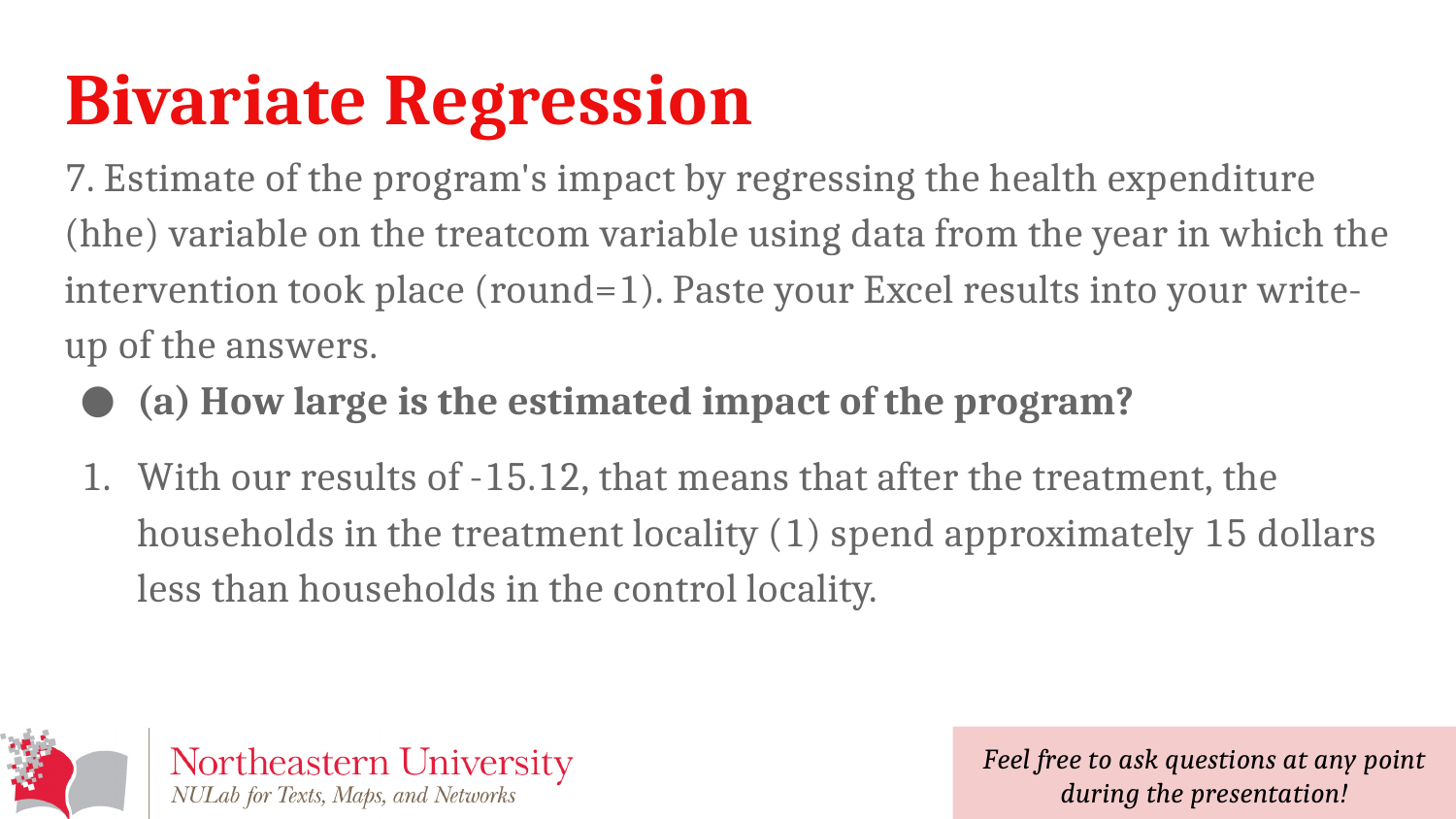

# Bivariate Regression
7. Estimate of the program's impact by regressing the health expenditure (hhe) variable on the treatcom variable using data from the year in which the intervention took place (round=1). Paste your Excel results into your write-up of the answers.
(a) How large is the estimated impact of the program?
With our results of -15.12, that means that after the treatment, the households in the treatment locality (1) spend approximately 15 dollars less than households in the control locality.